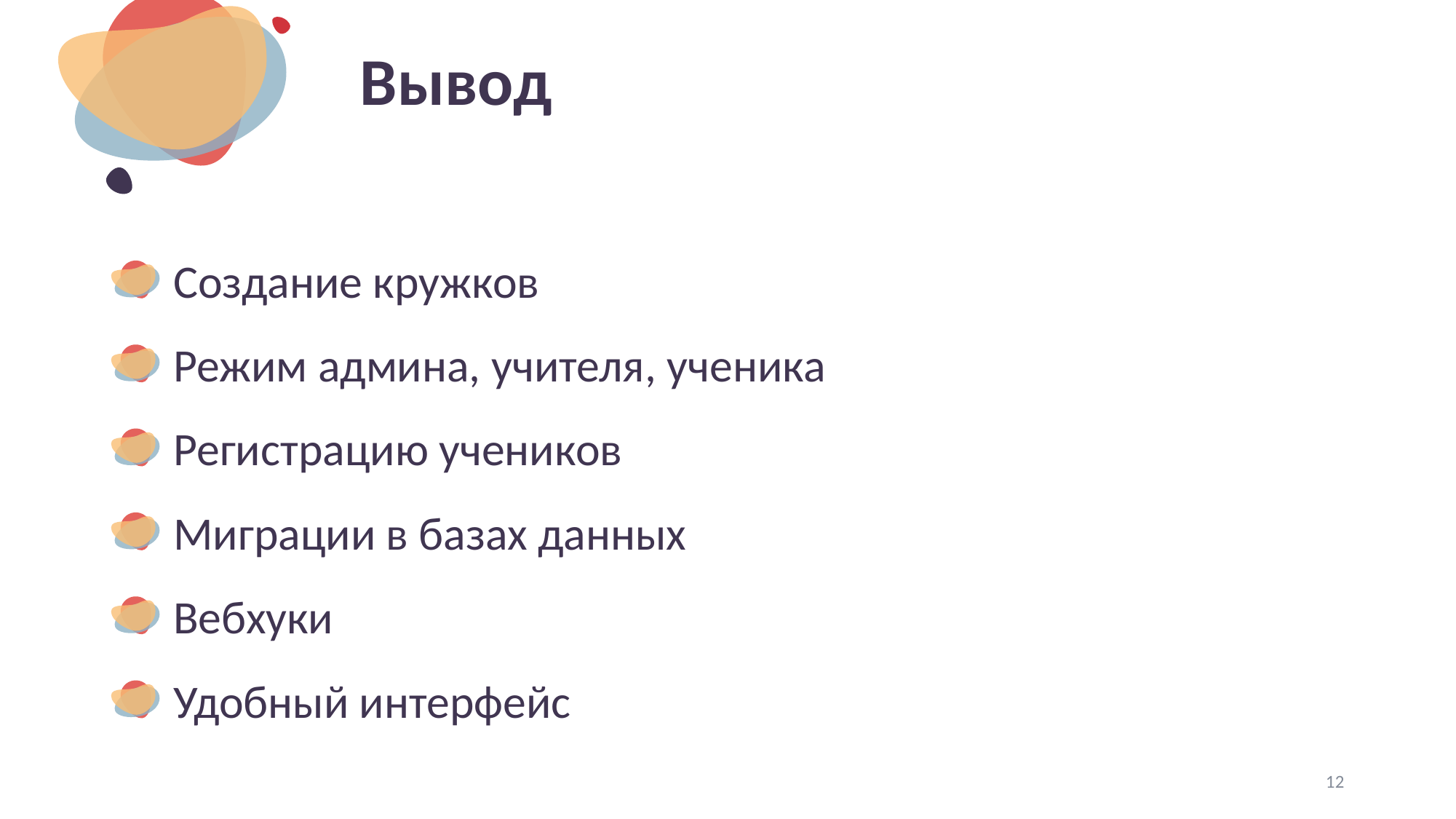

# Вывод
Создание кружков
Режим админа, учителя, ученика
Регистрацию учеников
Миграции в базах данных
Вебхуки
Удобный интерфейс
12